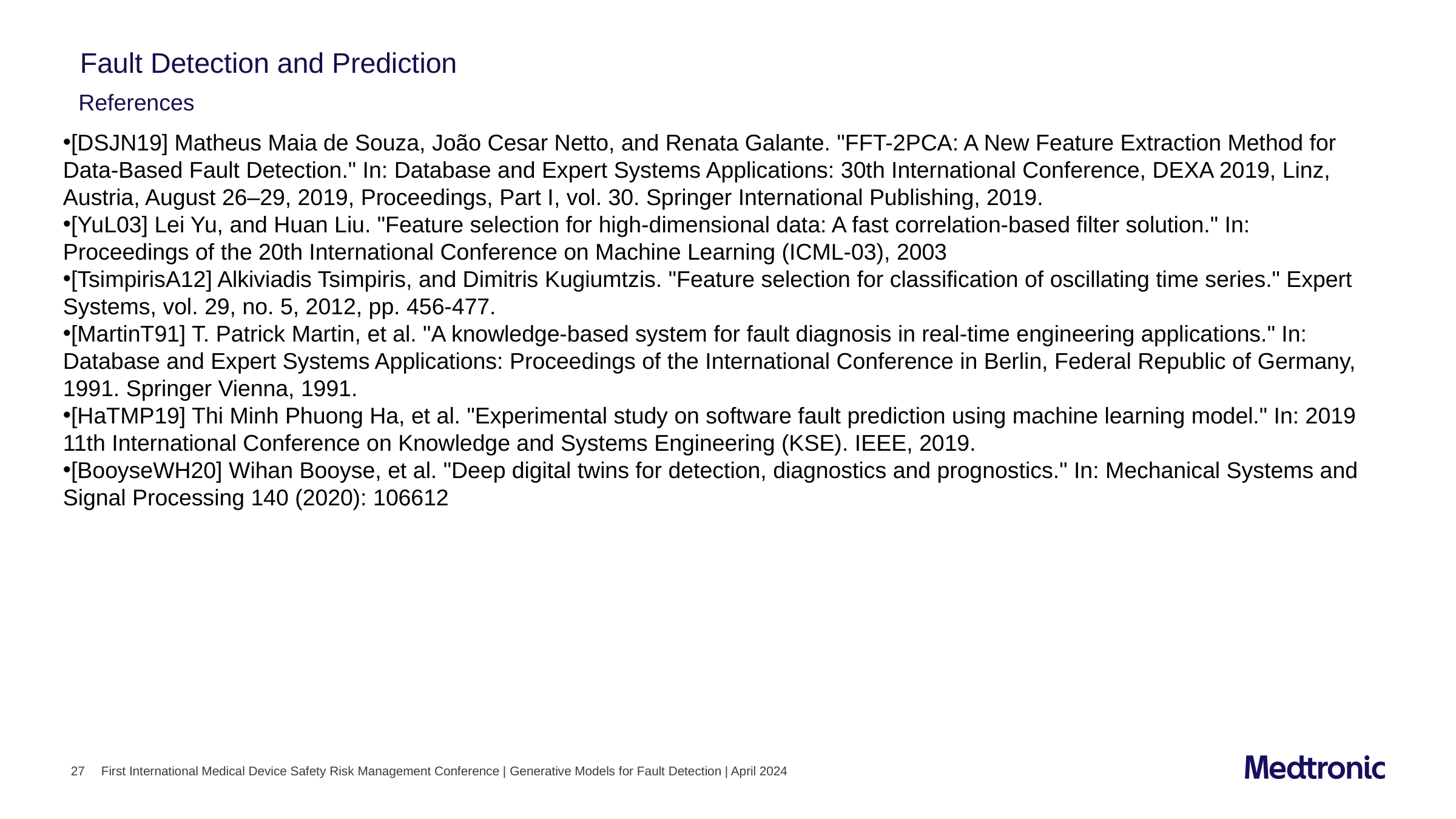

# Fault Detection and Prediction
References
[DSJN19] Matheus Maia de Souza, João Cesar Netto, and Renata Galante. "FFT-2PCA: A New Feature Extraction Method for Data-Based Fault Detection." In: Database and Expert Systems Applications: 30th International Conference, DEXA 2019, Linz, Austria, August 26–29, 2019, Proceedings, Part I, vol. 30. Springer International Publishing, 2019.
[YuL03] Lei Yu, and Huan Liu. "Feature selection for high-dimensional data: A fast correlation-based filter solution." In: Proceedings of the 20th International Conference on Machine Learning (ICML-03), 2003
[TsimpirisA12] Alkiviadis Tsimpiris, and Dimitris Kugiumtzis. "Feature selection for classification of oscillating time series." Expert Systems, vol. 29, no. 5, 2012, pp. 456-477.
[MartinT91] T. Patrick Martin, et al. "A knowledge-based system for fault diagnosis in real-time engineering applications." In: Database and Expert Systems Applications: Proceedings of the International Conference in Berlin, Federal Republic of Germany, 1991. Springer Vienna, 1991.
[HaTMP19] Thi Minh Phuong Ha, et al. "Experimental study on software fault prediction using machine learning model." In: 2019 11th International Conference on Knowledge and Systems Engineering (KSE). IEEE, 2019.
[BooyseWH20] Wihan Booyse, et al. "Deep digital twins for detection, diagnostics and prognostics." In: Mechanical Systems and Signal Processing 140 (2020): 106612
First International Medical Device Safety Risk Management Conference | Generative Models for Fault Detection | April 2024
27